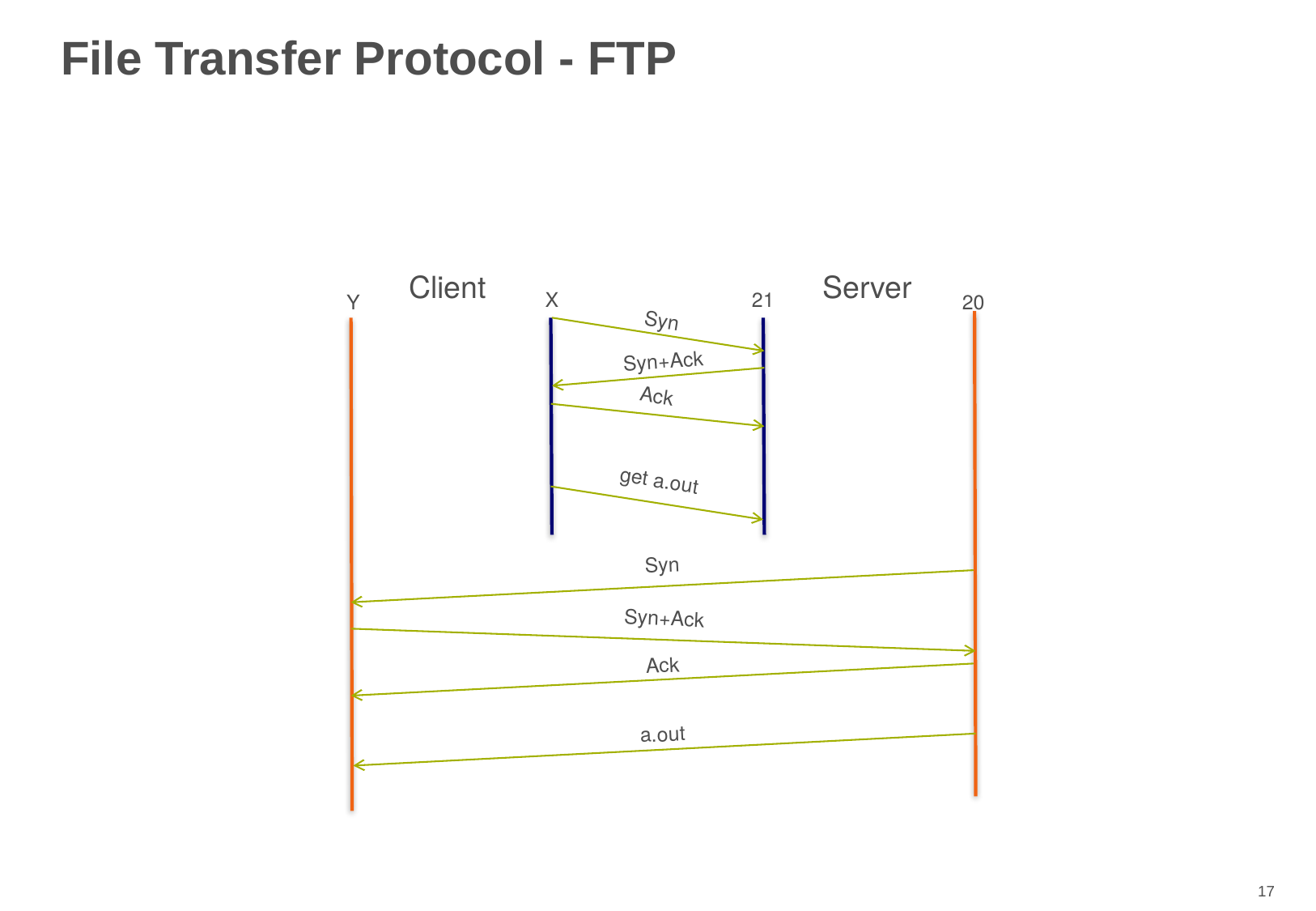

# File Transfer Protocol - FTP

Client
Server
X
21
Y
20
Syn
Syn+Ack
Ack
get a.out
Syn
Syn+Ack
Ack
a.out